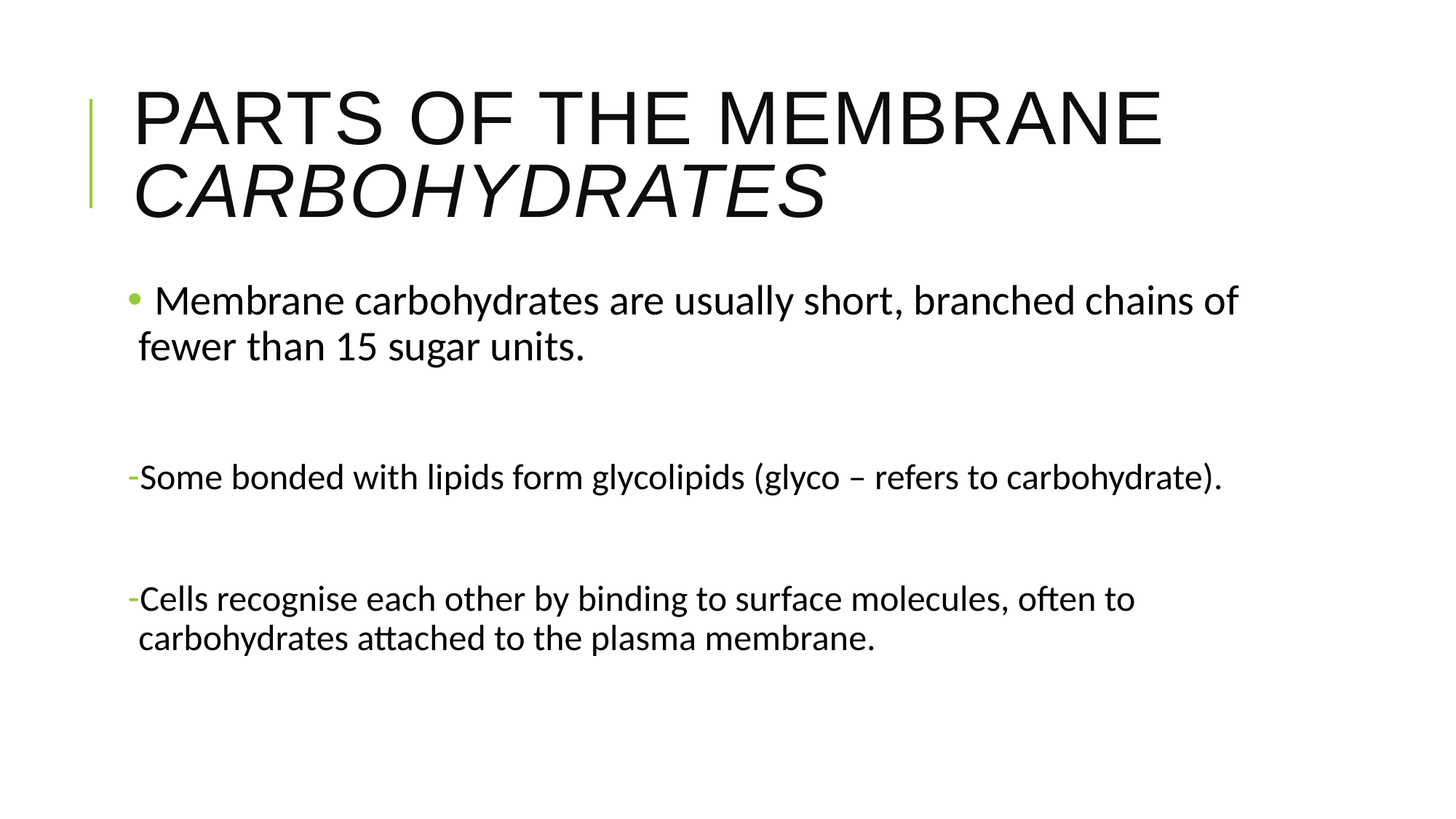

# Parts of the Membrane carbohydrates
 Membrane carbohydrates are usually short, branched chains of fewer than 15 sugar units.

Some bonded with lipids form glycolipids (glyco – refers to carbohydrate).

Cells recognise each other by binding to surface molecules, often to carbohydrates attached to the plasma membrane.